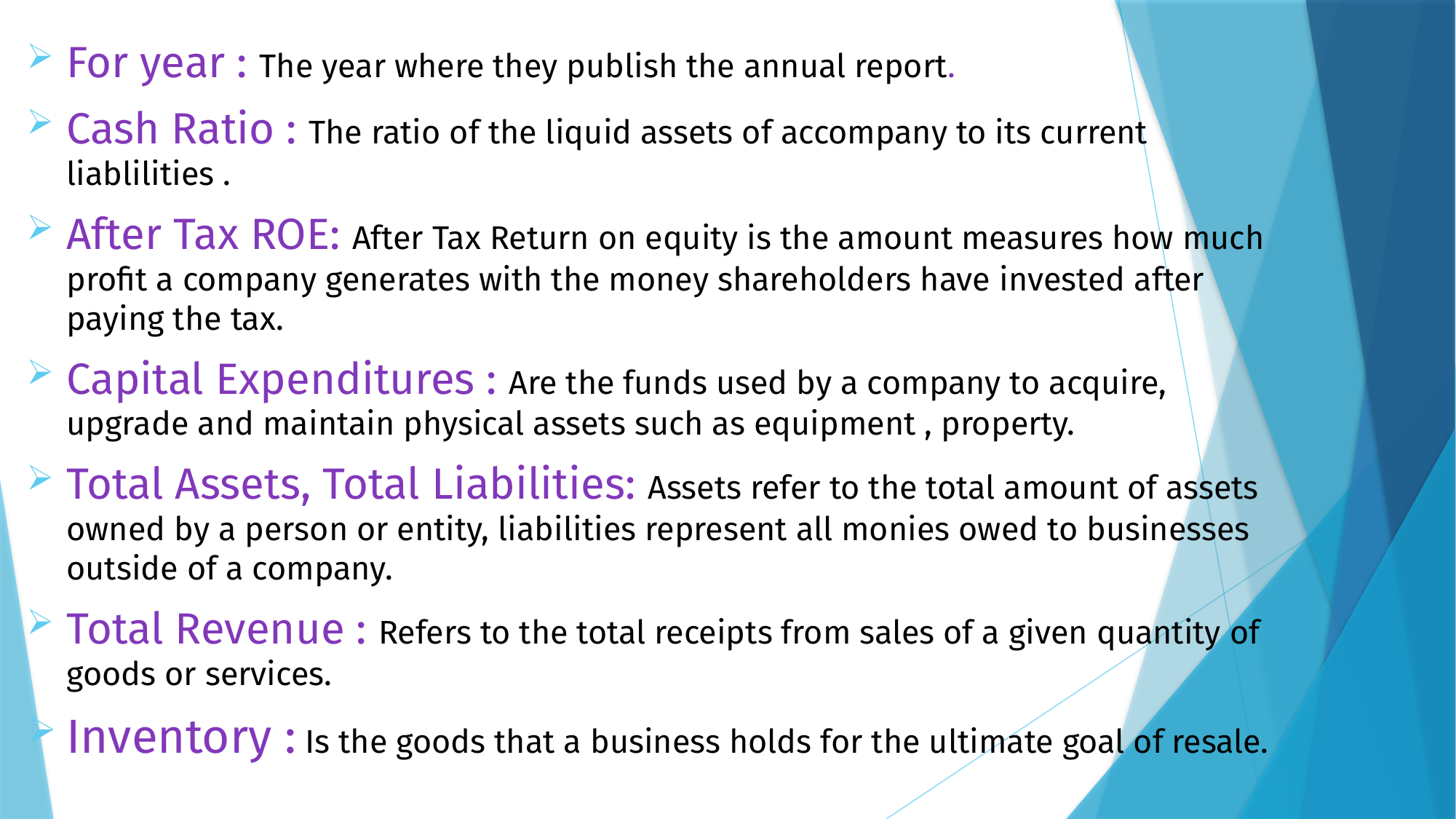

For year : The year where they publish the annual report.
Cash Ratio : The ratio of the liquid assets of accompany to its current liablilities .
After Tax ROE: After Tax Return on equity is the amount measures how much profit a company generates with the money shareholders have invested after paying the tax.
Capital Expenditures : Are the funds used by a company to acquire, upgrade and maintain physical assets such as equipment , property.
Total Assets, Total Liabilities: Assets refer to the total amount of assets owned by a person or entity, liabilities represent all monies owed to businesses outside of a company.
Total Revenue : Refers to the total receipts from sales of a given quantity of goods or services.
Inventory : Is the goods that a business holds for the ultimate goal of resale.